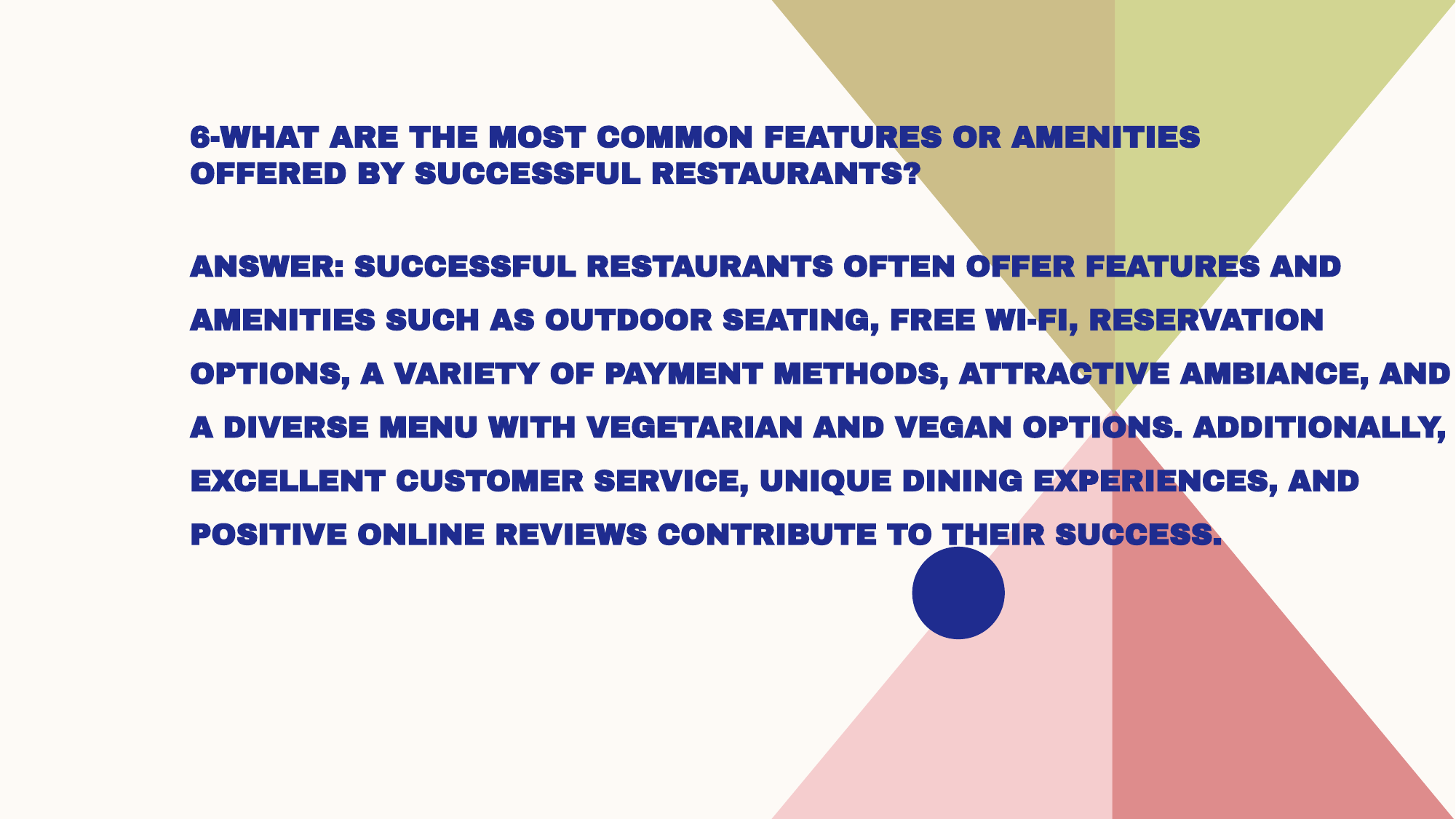

# 6-What are the most common features or amenities offered by successful restaurants?
Answer: Successful restaurants often offer features and amenities such as outdoor seating, free Wi-Fi, reservation options, a variety of payment methods, attractive ambiance, and a diverse menu with vegetarian and vegan options. Additionally, excellent customer service, unique dining experiences, and positive online reviews contribute to their success.